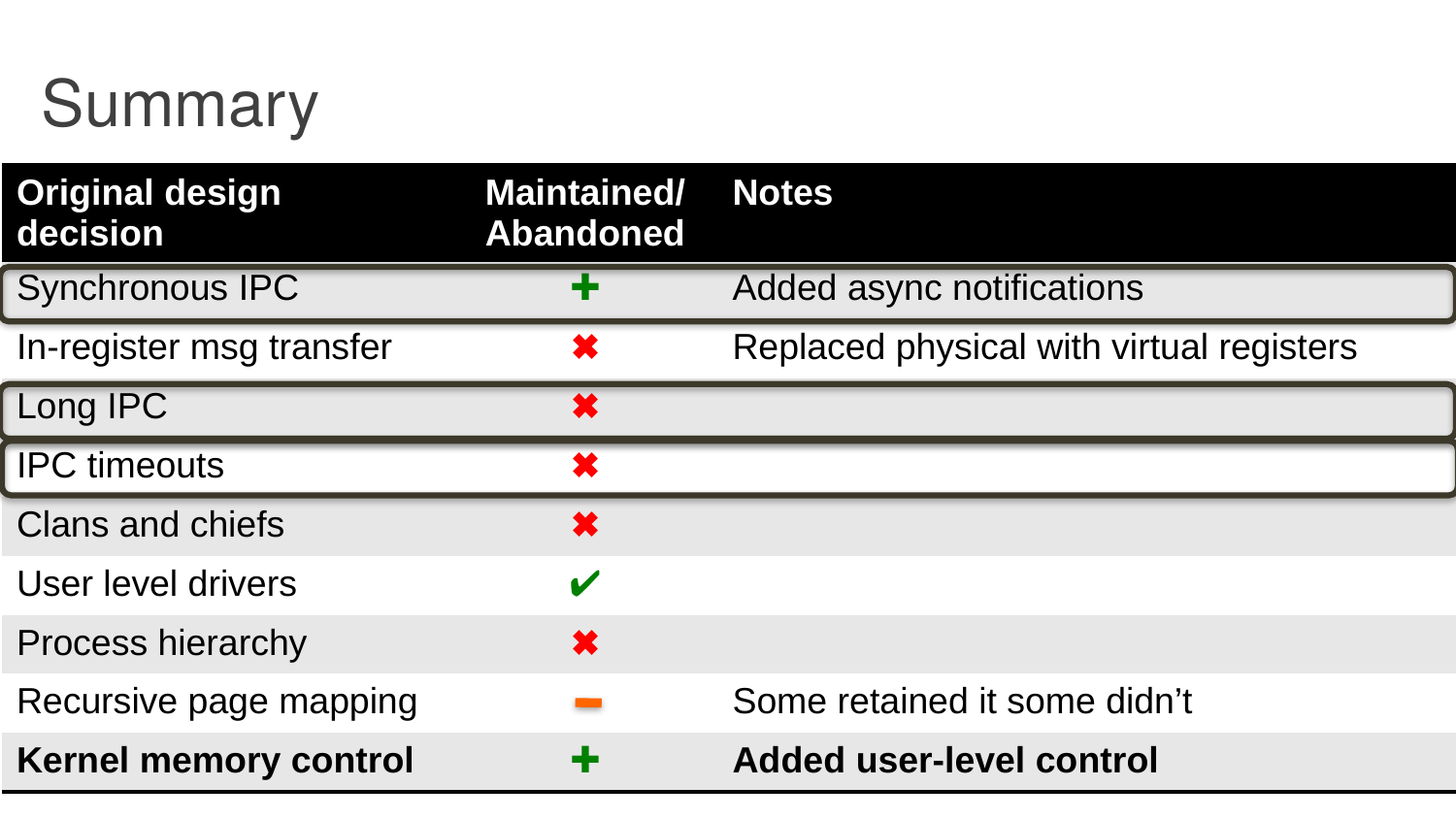

# Summary
| Original design decision | Maintained/Abandoned | Notes |
| --- | --- | --- |
| Synchronous IPC | ✚ | Added async notifications |
| In-register msg transfer | ✖ | Replaced physical with virtual registers |
| Long IPC | ✖ |  |
| IPC timeouts | ✖ |  |
| Clans and chiefs | ✖ |  |
| User level drivers | ✔ |  |
| Process hierarchy | ✖ |  |
| Recursive page mapping |  | Some retained it some didn’t |
| Kernel memory control | ✚ | Added user-level control |